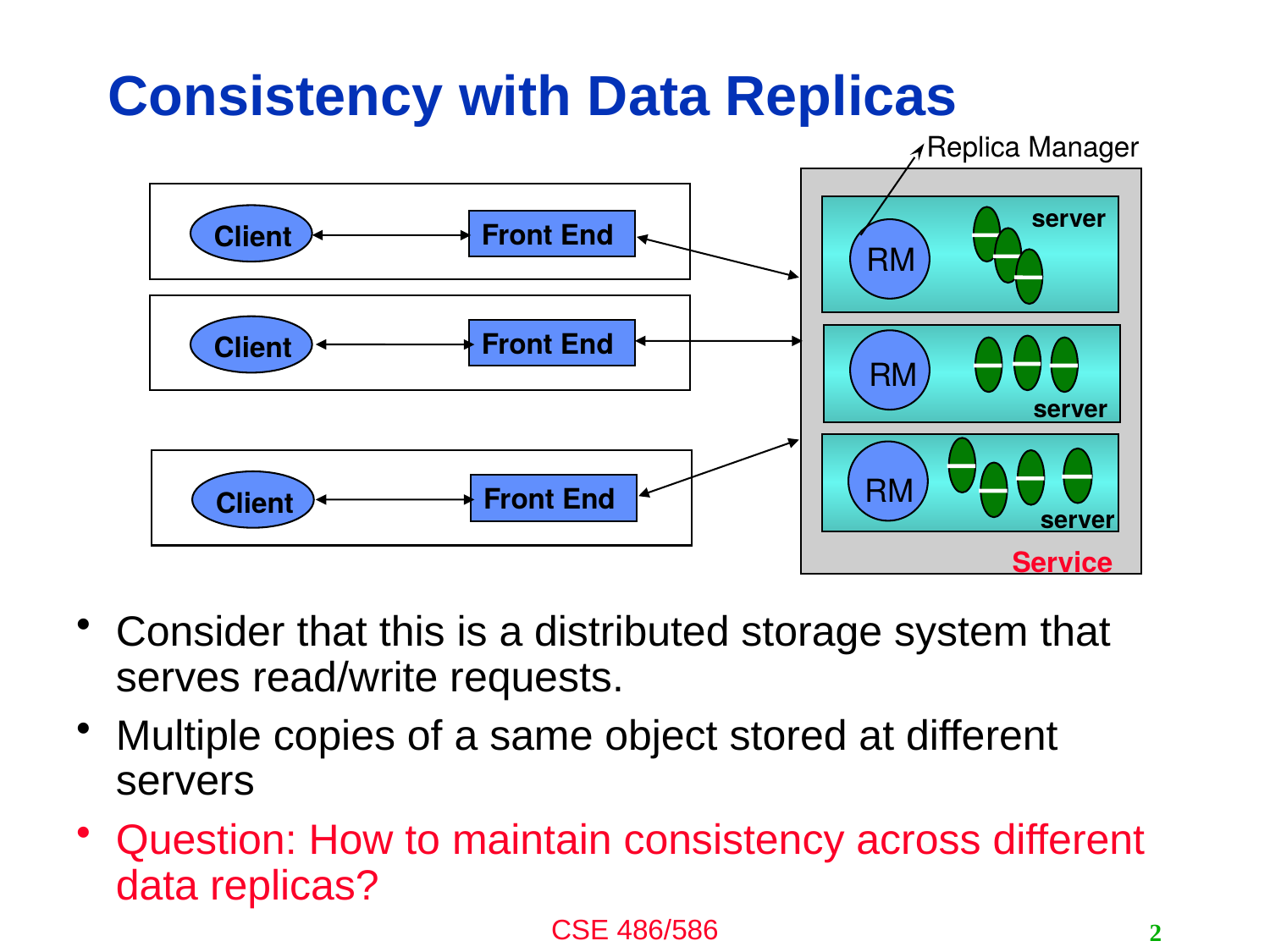

# Consistency with Data Replicas
Replica Manager

server

Front End
Client

RM

Front End
Client

RM
server

RM

Front End
Client
server

Service
Consider that this is a distributed storage system that serves read/write requests.
Multiple copies of a same object stored at different servers
Question: How to maintain consistency across different data replicas?
2